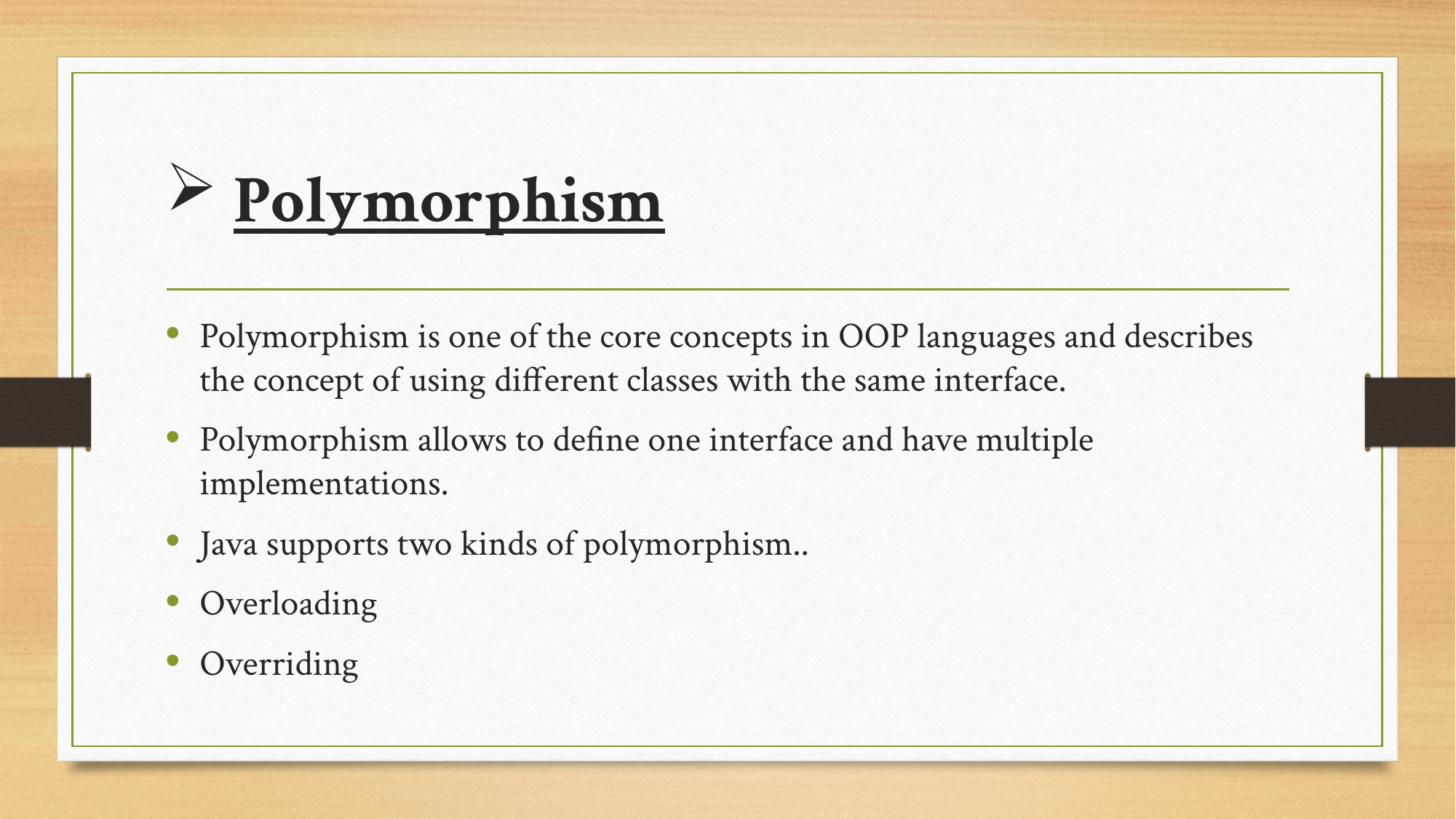

# Polymorphism
Polymorphism is one of the core concepts in OOP languages and describes the concept of using different classes with the same interface.
Polymorphism allows to define one interface and have multiple implementations.
Java supports two kinds of polymorphism..
Overloading
Overriding